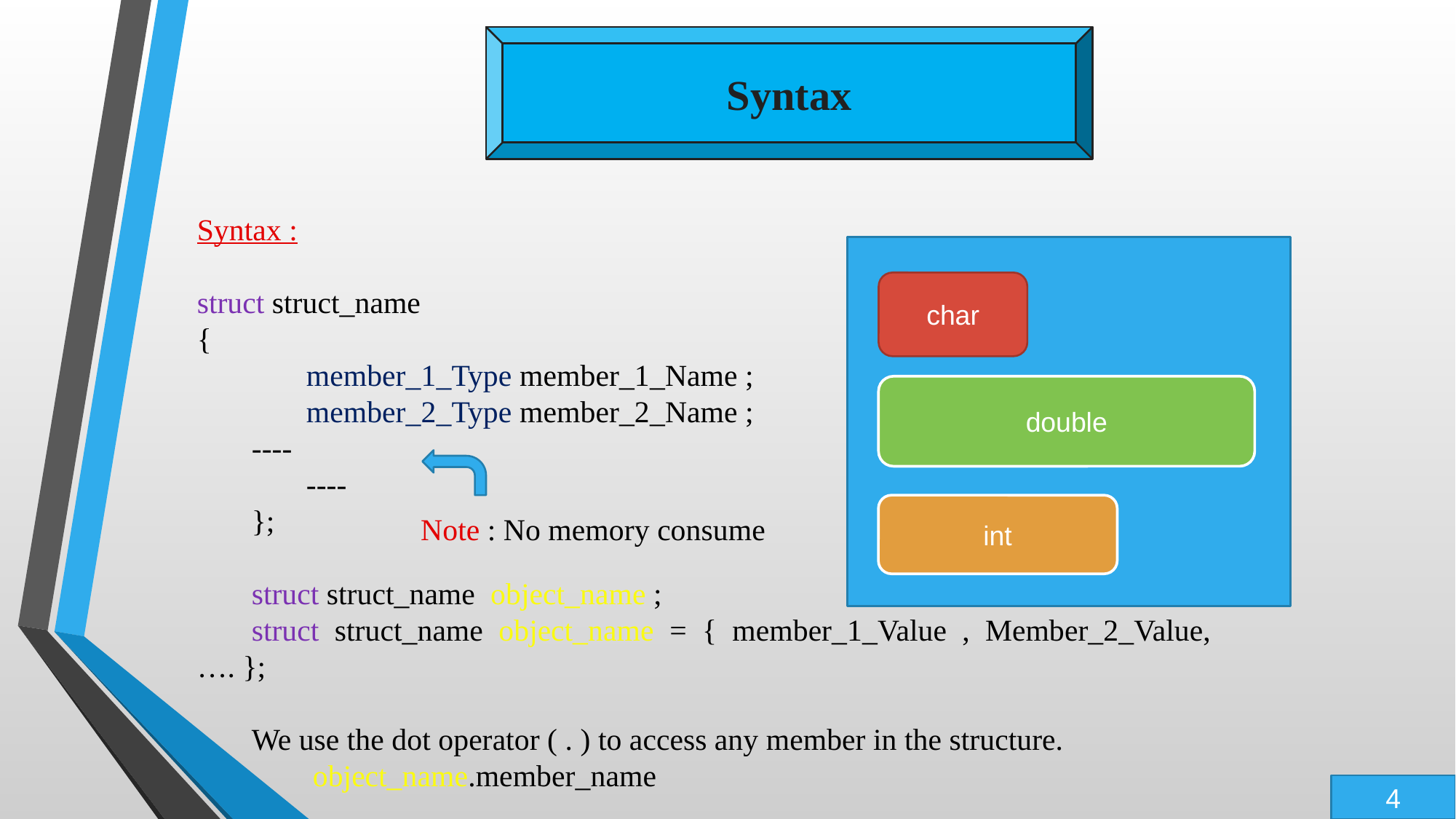

Syntax
Syntax :

struct struct_name
{
 	member_1_Type member_1_Name ;
 	member_2_Type member_2_Name ;
----
 	----
};

struct struct_name  object_name ;
struct struct_name object_name = { member_1_Value , Member_2_Value, …. };

We use the dot operator ( . ) to access any member in the structure.
        object_name.member_name

char
double

int
Note : No memory consume